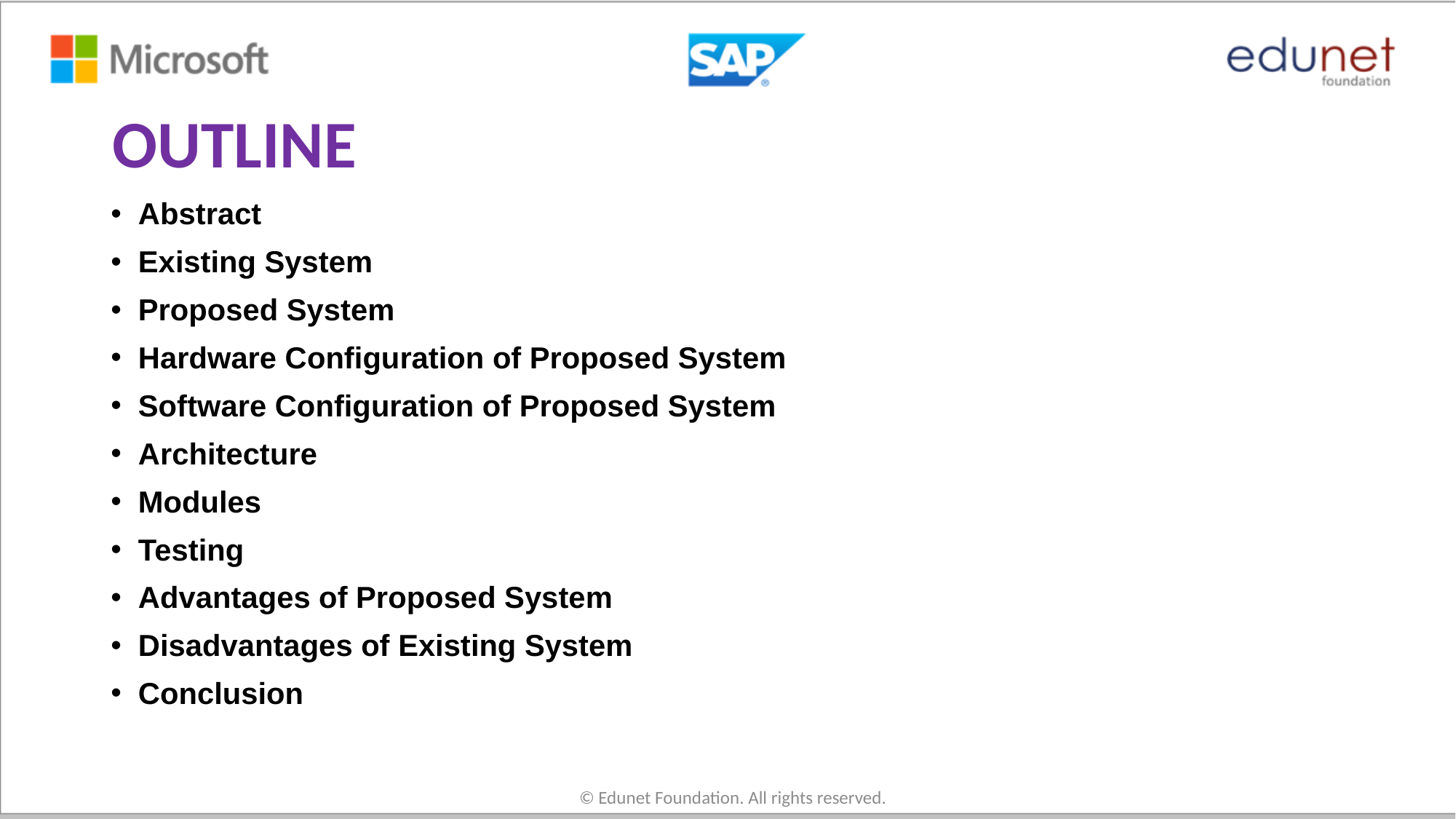

# OUTLINE
Abstract
Existing System
Proposed System
Hardware Configuration of Proposed System
Software Configuration of Proposed System
Architecture
Modules
Testing
Advantages of Proposed System
Disadvantages of Existing System
Conclusion

© Edunet Foundation. All rights reserved.